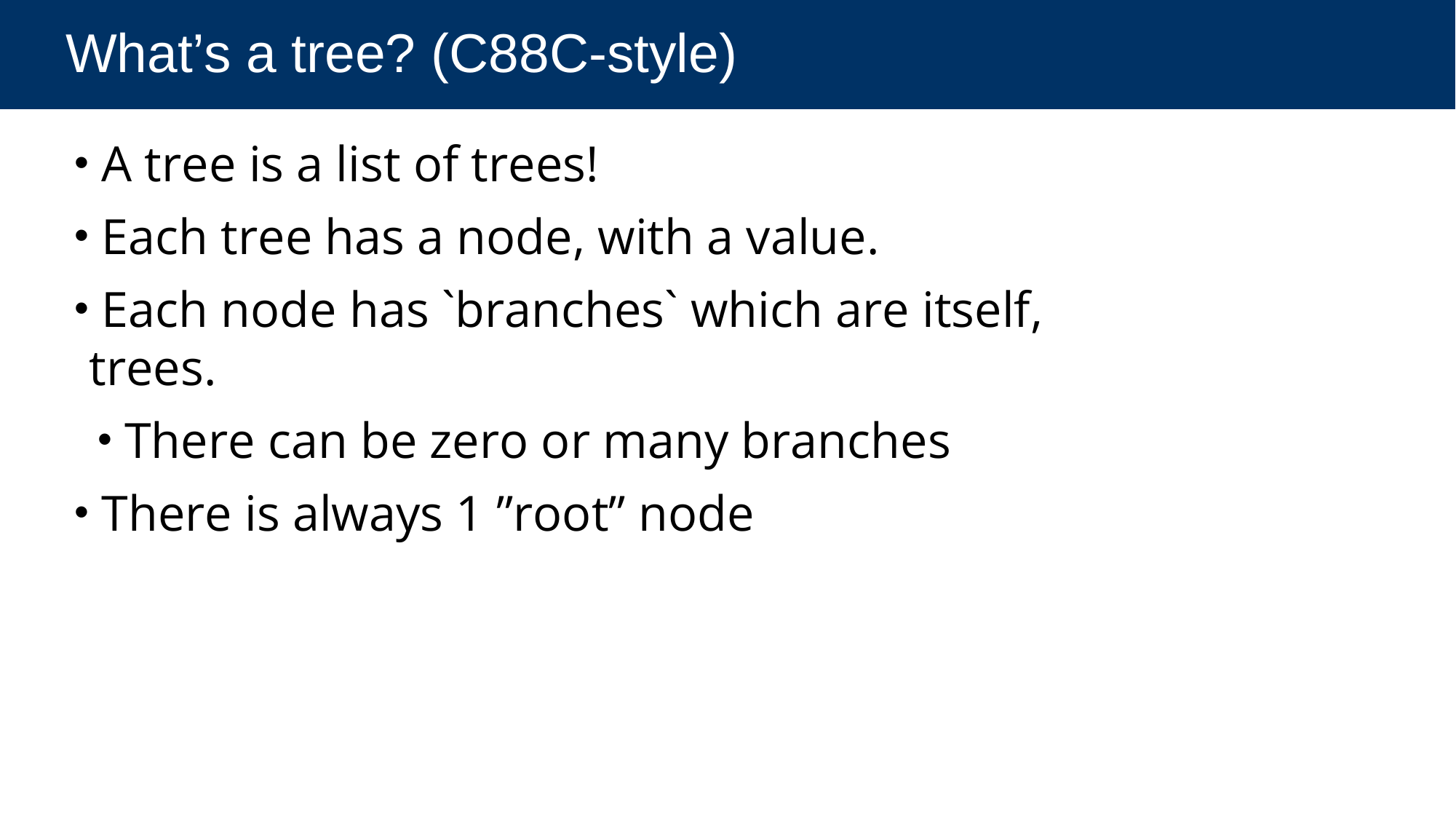

# What’s a tree? (C88C-style)
 A tree is a list of trees!
 Each tree has a node, with a value.
 Each node has `branches` which are itself, trees.
 There can be zero or many branches
 There is always 1 ”root” node